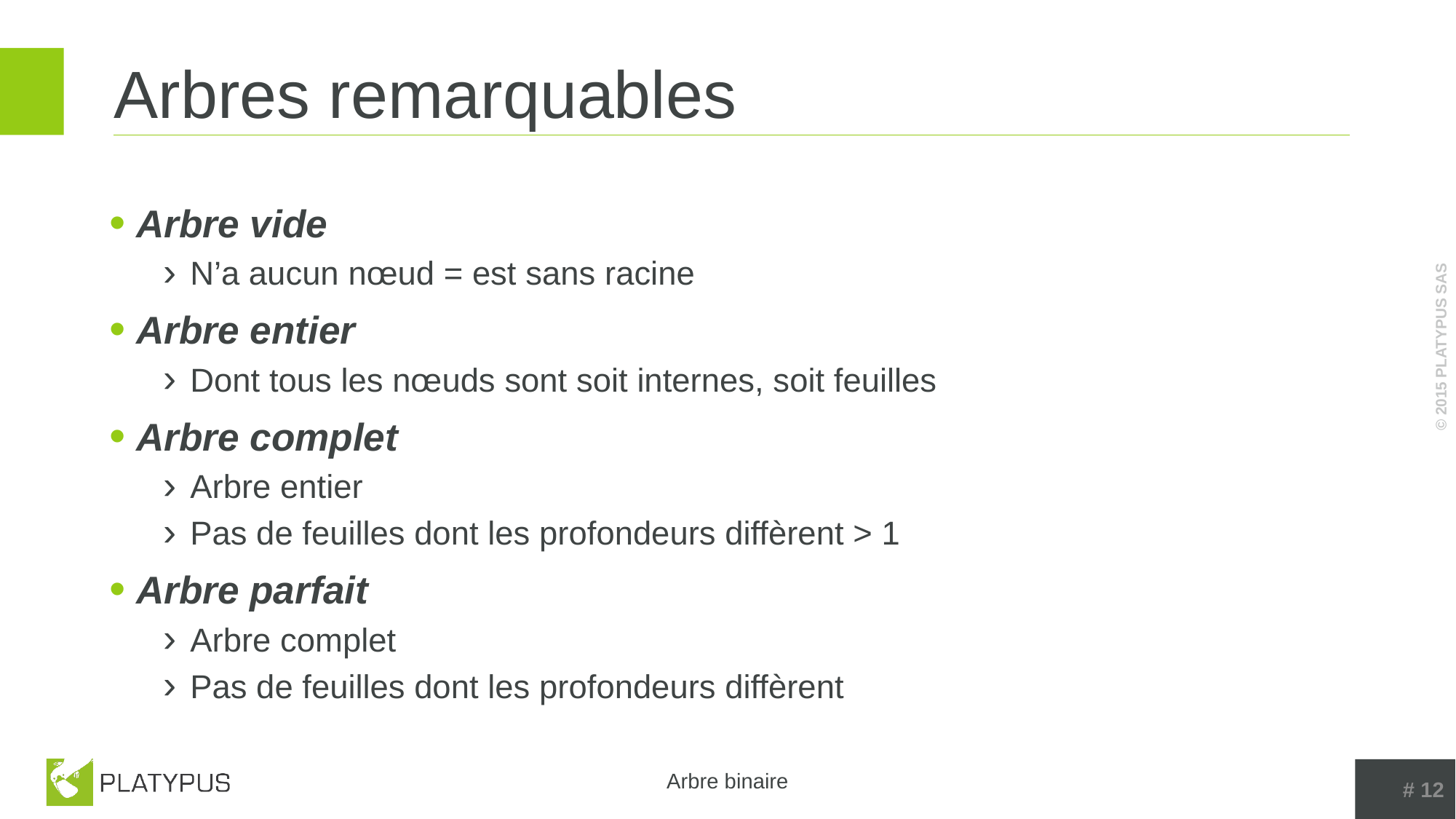

# Arbres remarquables
Arbre vide
N’a aucun nœud = est sans racine
Arbre entier
Dont tous les nœuds sont soit internes, soit feuilles
Arbre complet
Arbre entier
Pas de feuilles dont les profondeurs diffèrent > 1
Arbre parfait
Arbre complet
Pas de feuilles dont les profondeurs diffèrent
# 12
Arbre binaire